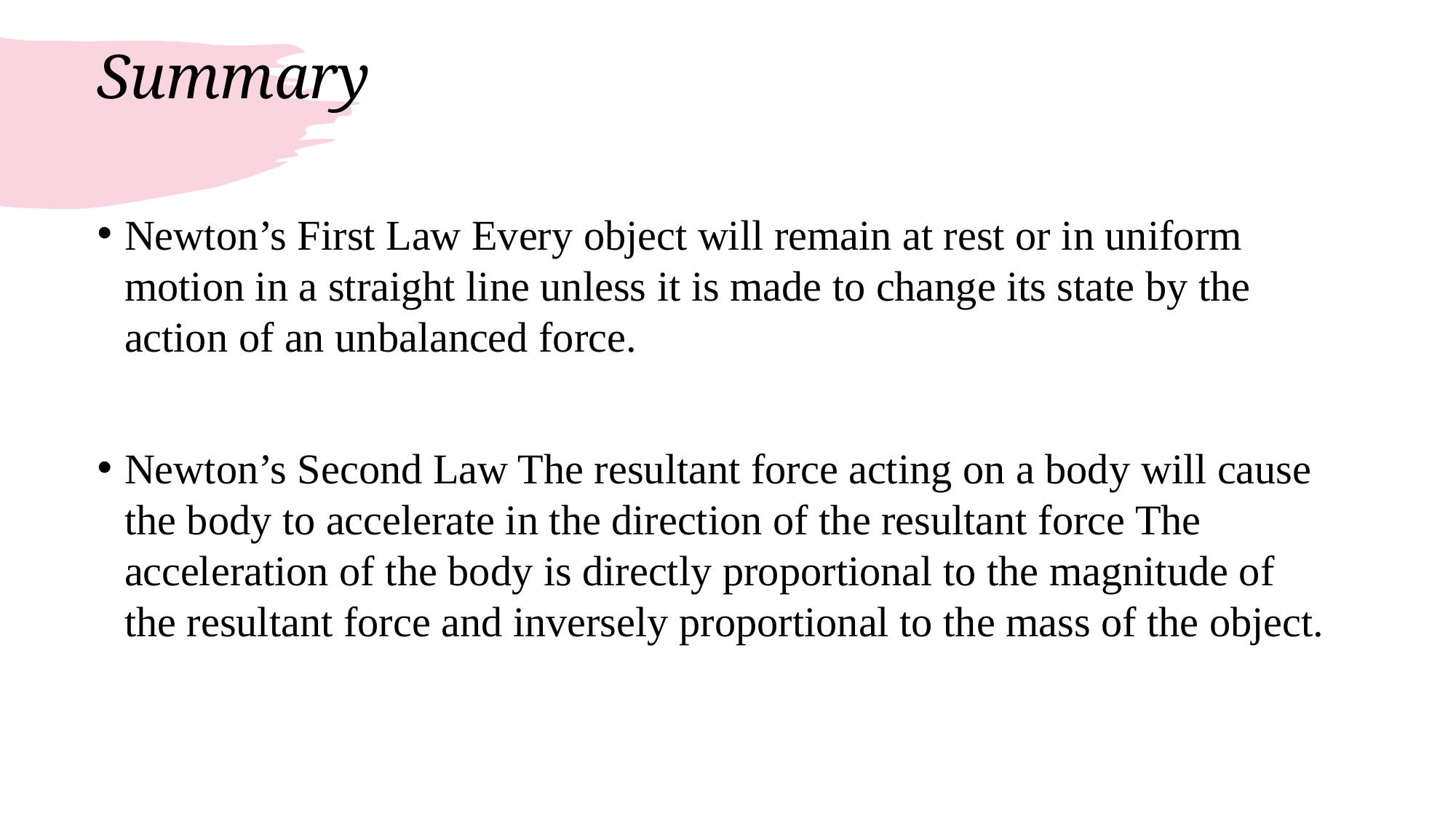

# Summary
Newton’s First Law Every object will remain at rest or in uniform motion in a straight line unless it is made to change its state by the action of an unbalanced force.

Newton’s Second Law The resultant force acting on a body will cause the body to accelerate in the direction of the resultant force The acceleration of the body is directly proportional to the magnitude of the resultant force and inversely proportional to the mass of the object.